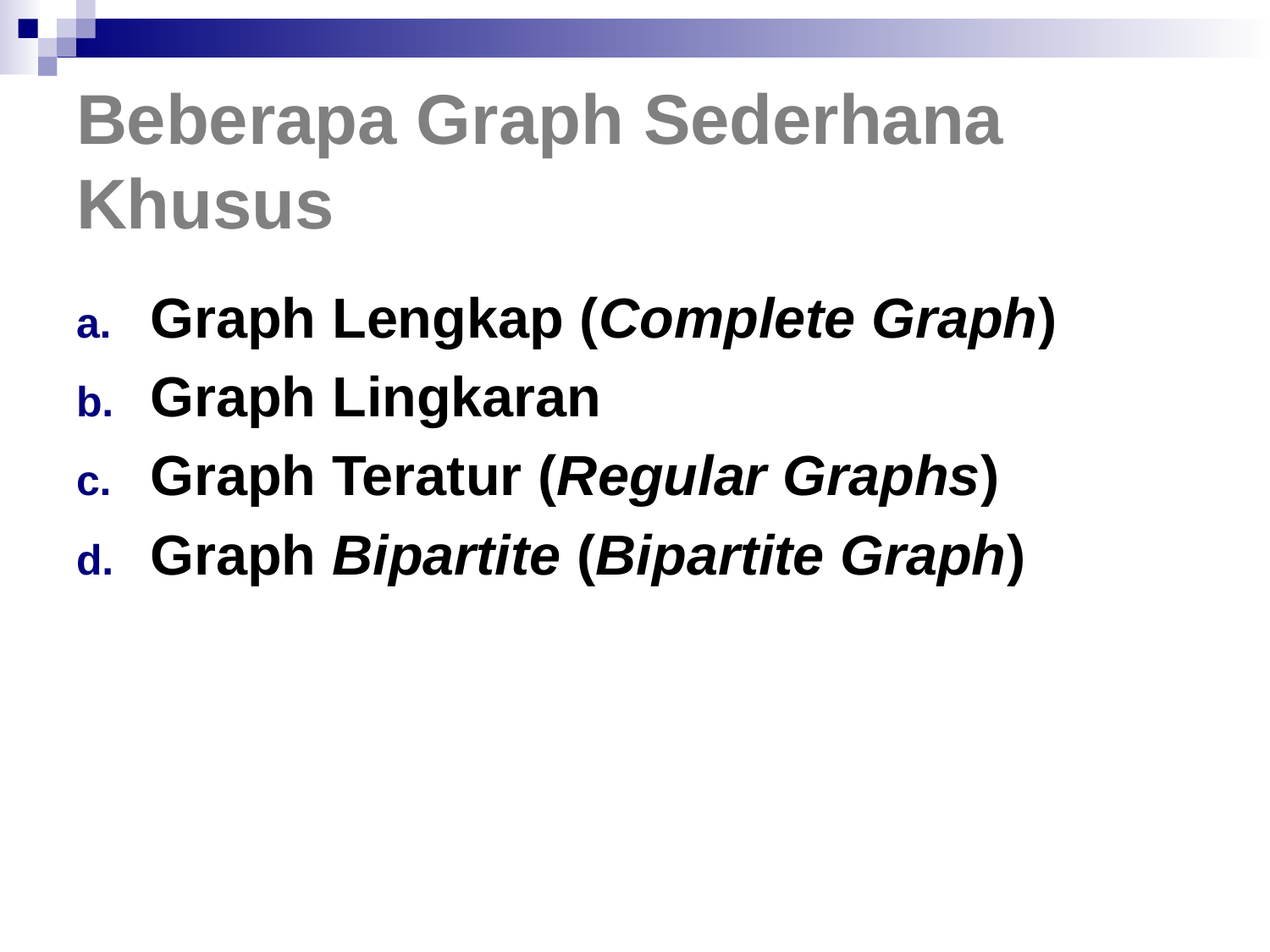

# Beberapa Graph Sederhana Khusus
Graph Lengkap (Complete Graph)
Graph Lingkaran
Graph Teratur (Regular Graphs)
Graph Bipartite (Bipartite Graph)